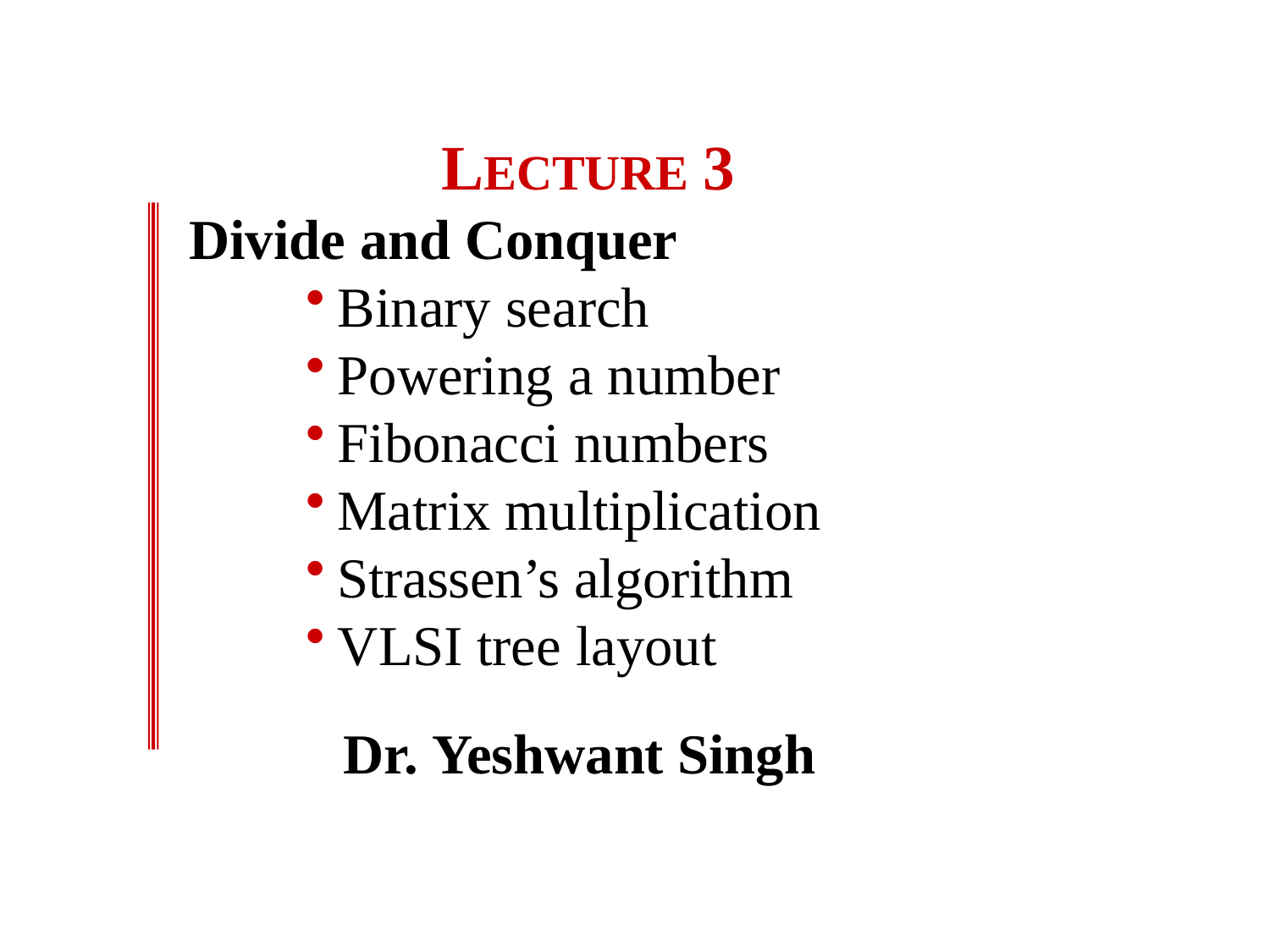

LECTURE 3
Divide and Conquer
Binary search
Powering a number
Fibonacci numbers
Matrix multiplication
Strassen’s algorithm
VLSI tree layout
                Dr. Yeshwant Singh